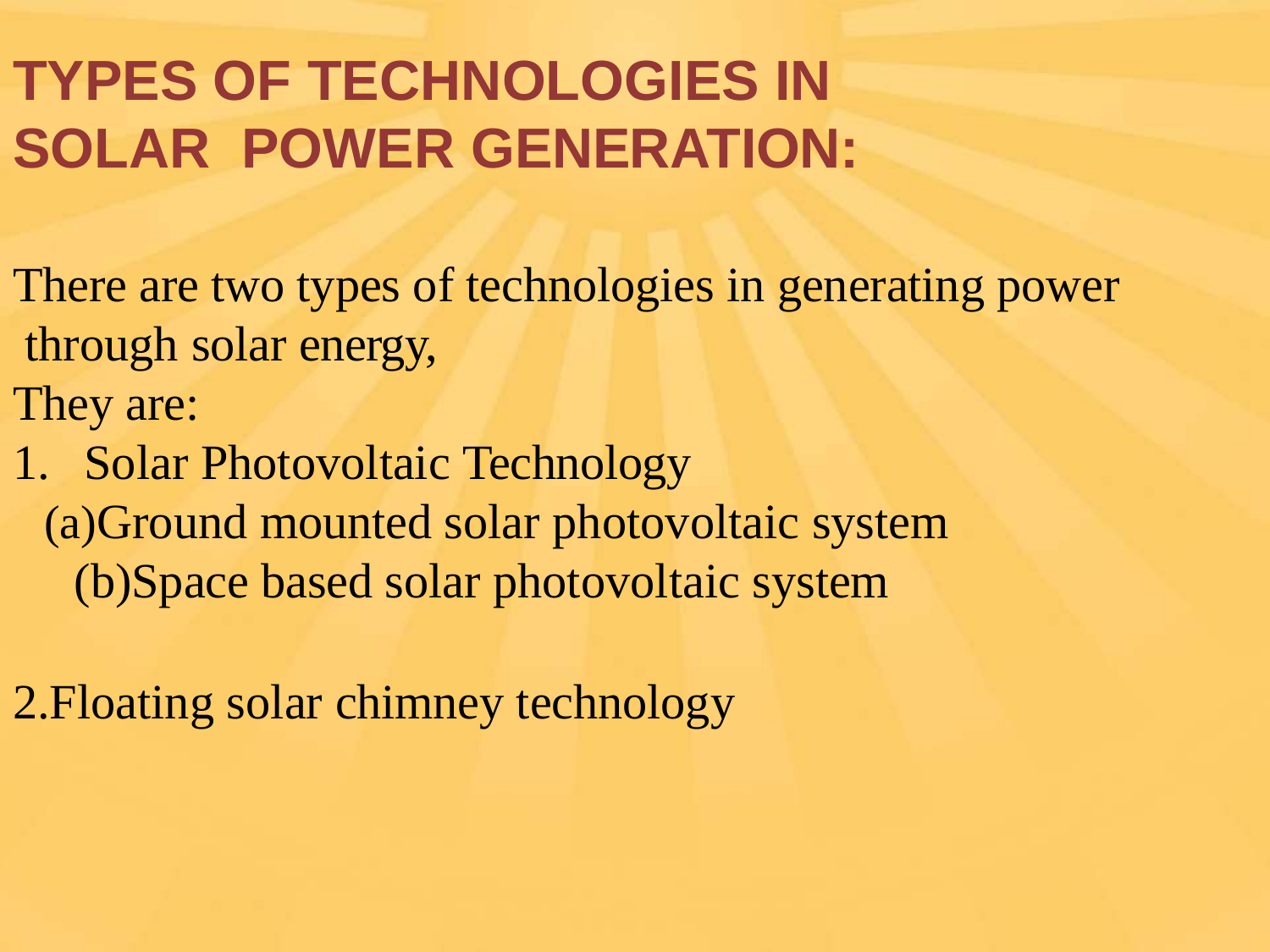

# TYPES OF TECHNOLOGIES IN SOLAR  POWER GENERATION:
There are two types of technologies in generating power  through solar energy,
They are:
Solar Photovoltaic Technology
Ground mounted solar photovoltaic system  (b)Space based solar photovoltaic system

Floating solar chimney technology